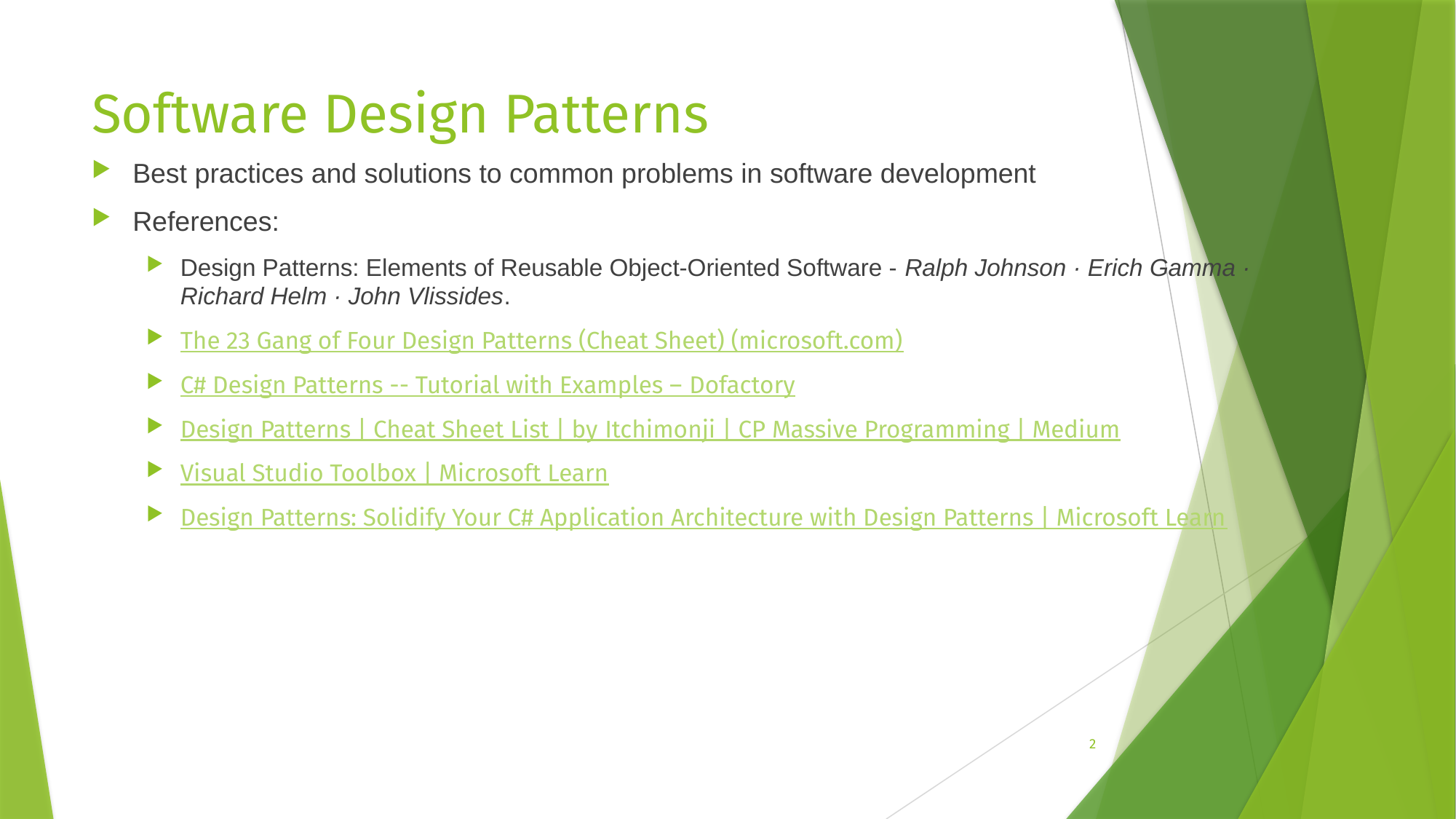

# Software Design Patterns
Best practices and solutions to common problems in software development
References:
Design Patterns: Elements of Reusable Object-Oriented Software - Ralph Johnson · Erich Gamma · Richard Helm · John Vlissides.
The 23 Gang of Four Design Patterns (Cheat Sheet) (microsoft.com)
C# Design Patterns -- Tutorial with Examples – Dofactory
Design Patterns | Cheat Sheet List | by Itchimonji | CP Massive Programming | Medium
Visual Studio Toolbox | Microsoft Learn
Design Patterns: Solidify Your C# Application Architecture with Design Patterns | Microsoft Learn
2